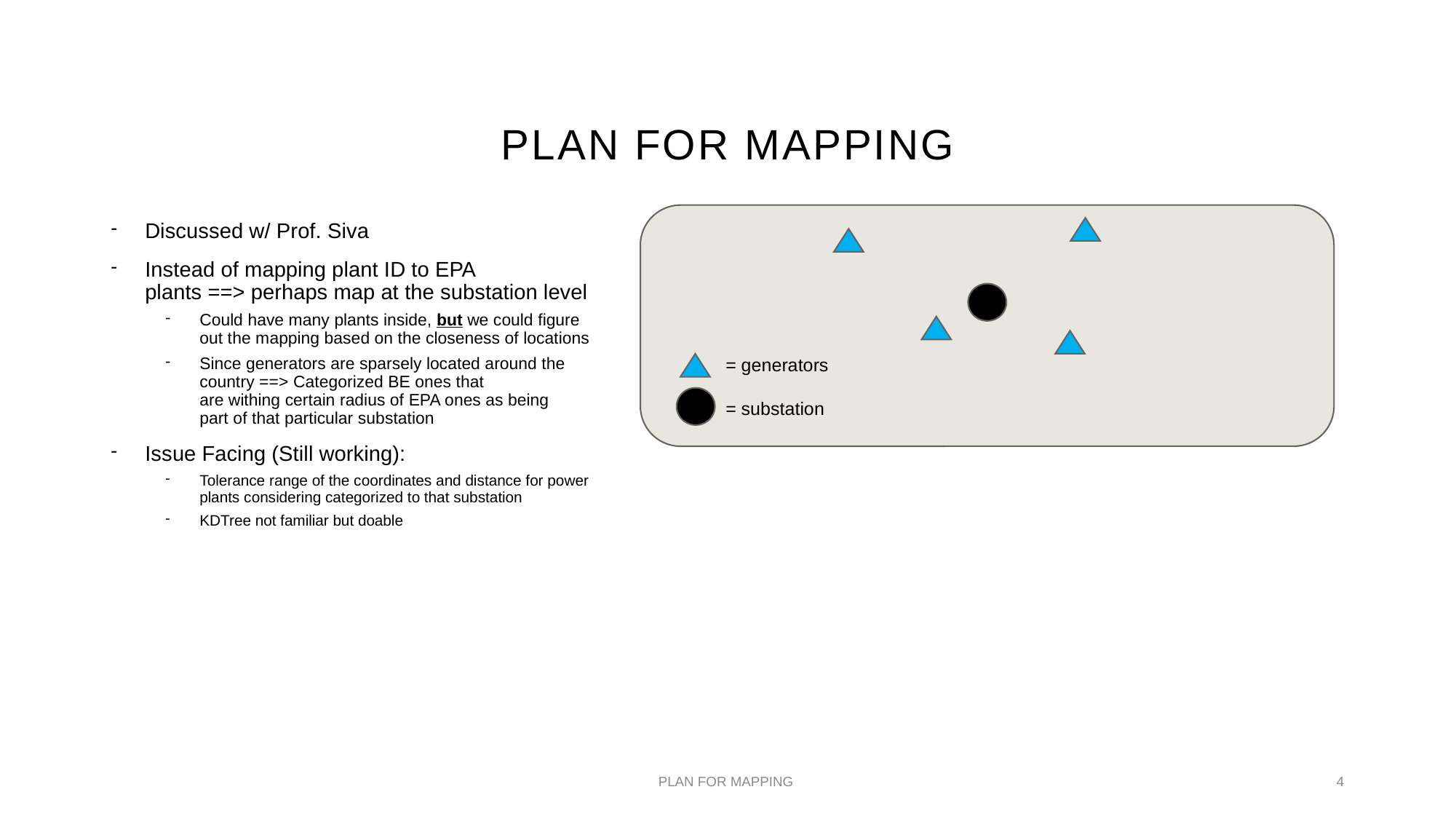

# Plan for mapping

= generators
= substation

Discussed w/ Prof. Siva
Instead of mapping plant ID to EPA plants ==> perhaps map at the substation level
Could have many plants inside, but we could figure out the mapping based on the closeness of locations
Since generators are sparsely located around the country ==> Categorized BE ones that are withing certain radius of EPA ones as being part of that particular substation
Issue Facing (Still working):
Tolerance range of the coordinates and distance for power plants considering categorized to that substation
KDTree not familiar but doable

PLAN FOR MAPPING
4